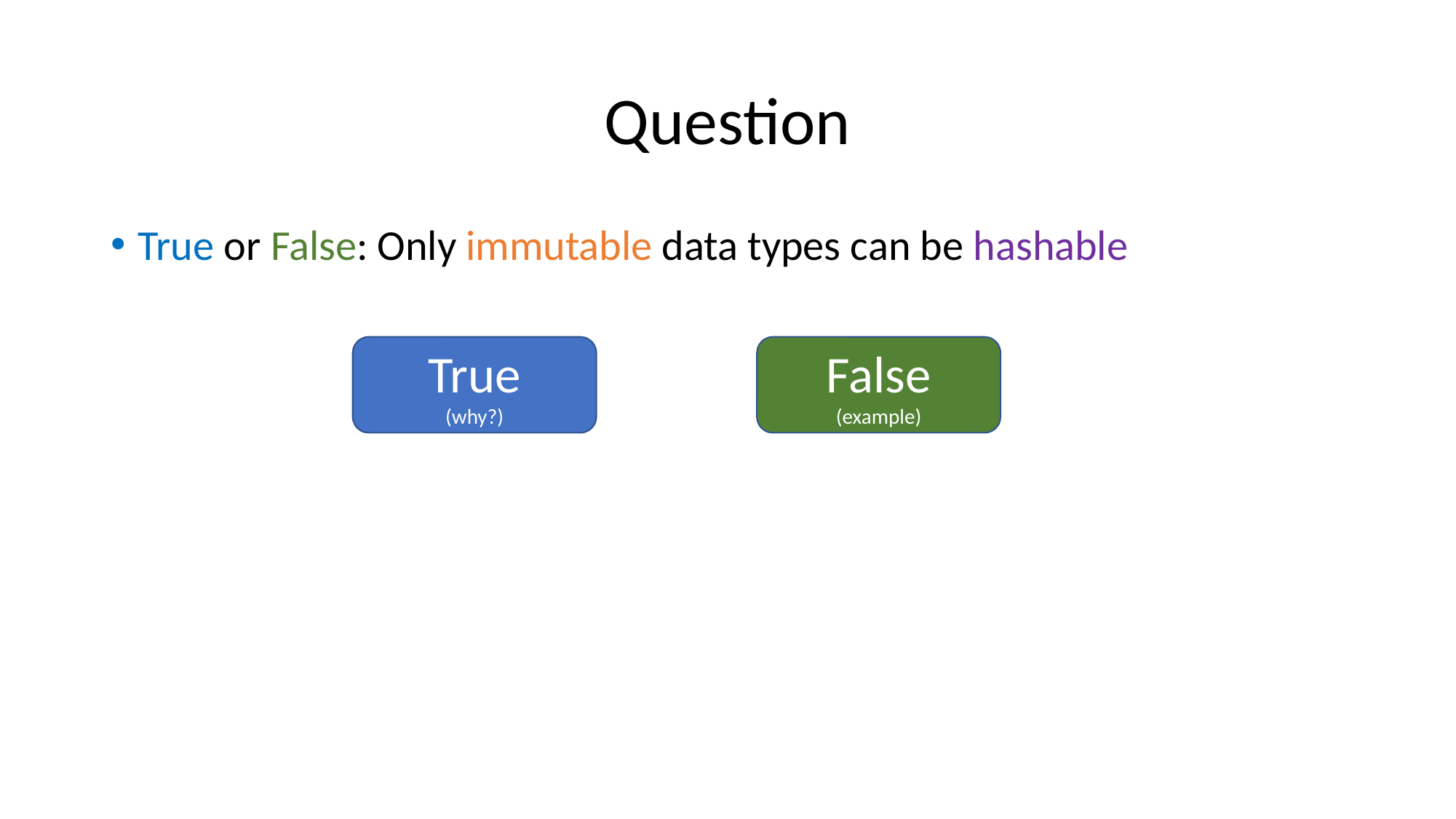

# Question
True or False: Only immutable data types can be hashable
False
(example)
True
(why?)